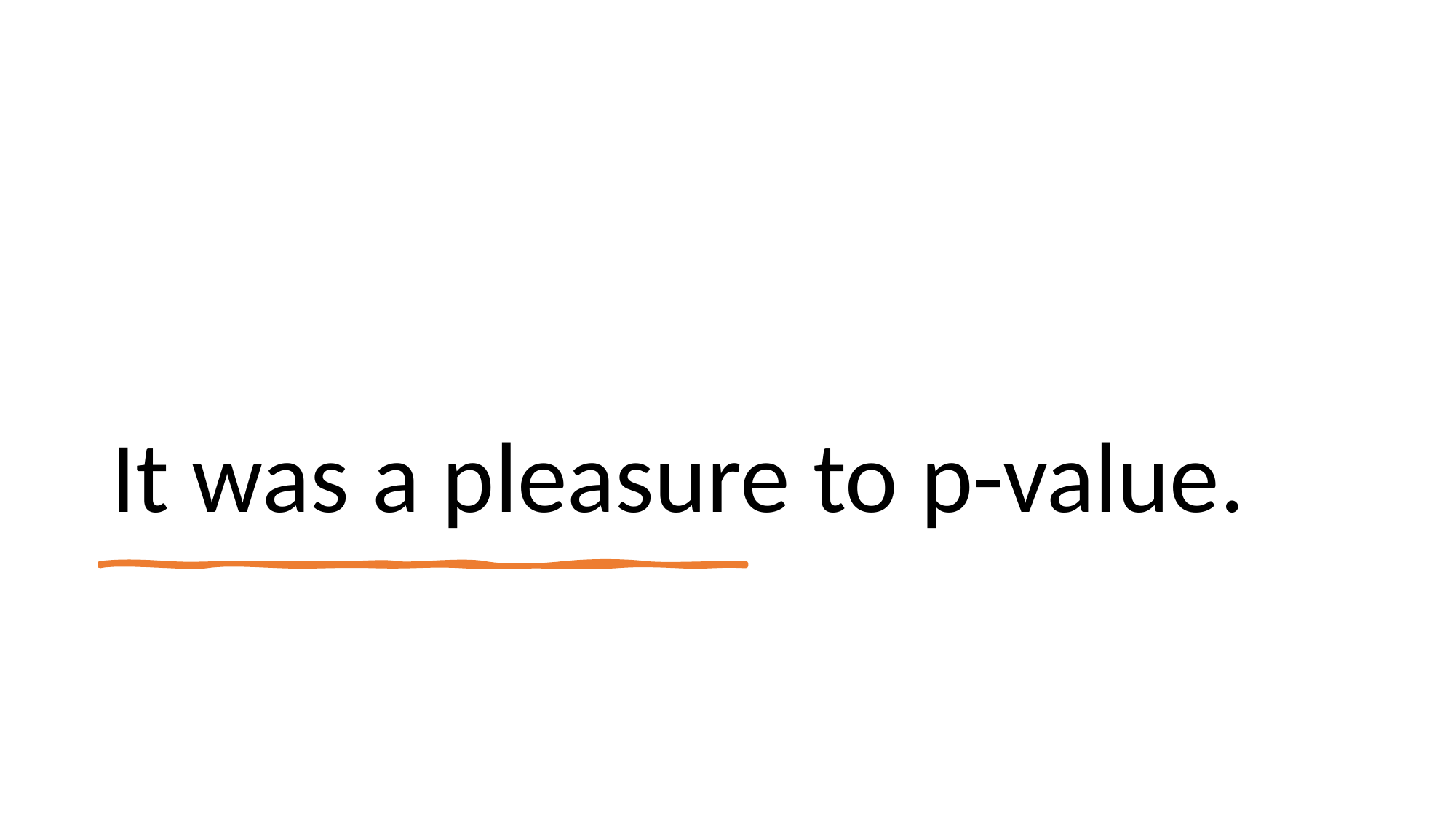

# It was a pleasure to p-value.